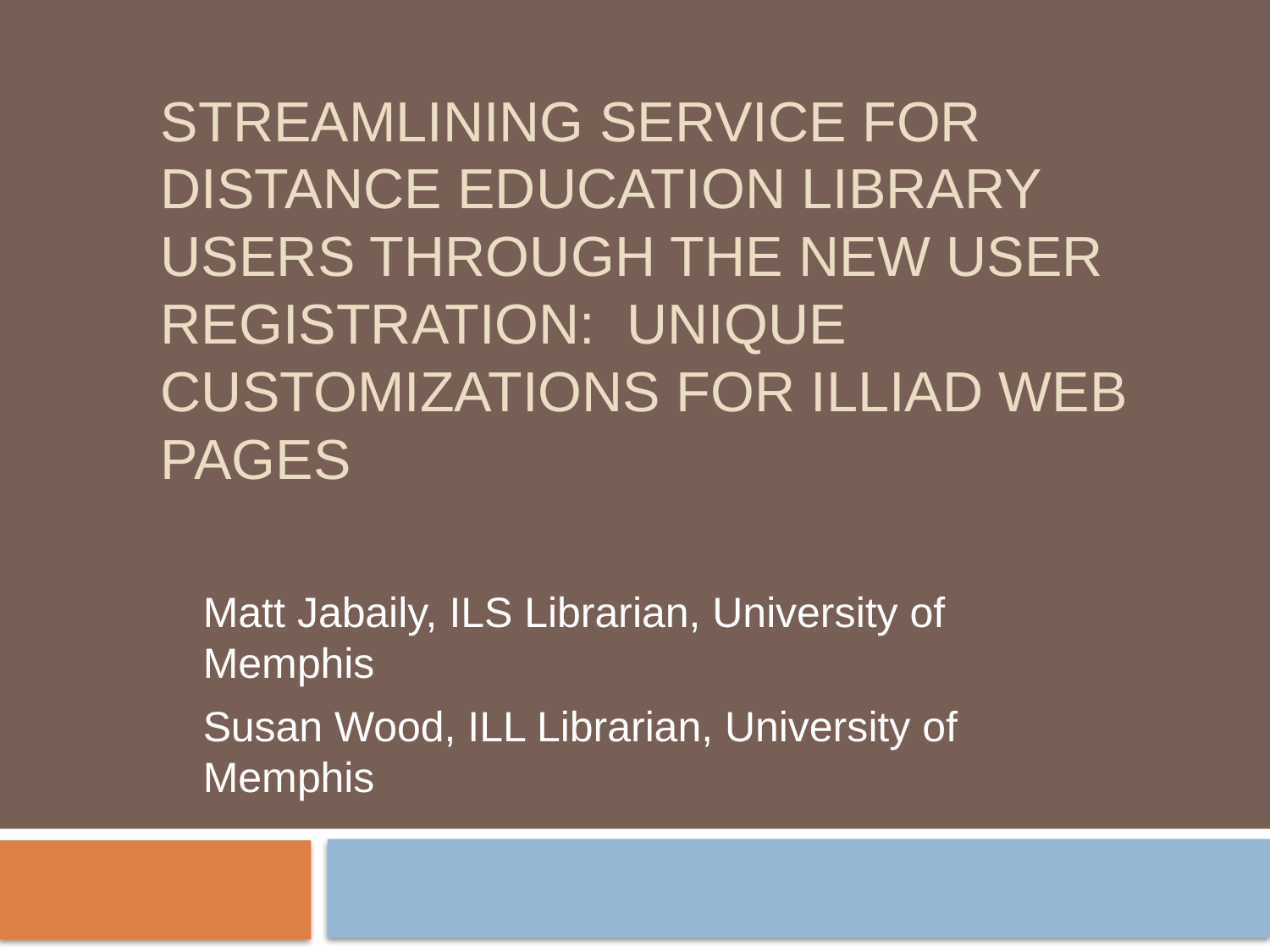

# Streamlining Service for Distance Education Library Users through the New User Registration:  Unique Customizations for ILLiad Web Pages
Matt Jabaily, ILS Librarian, University of Memphis
Susan Wood, ILL Librarian, University of Memphis